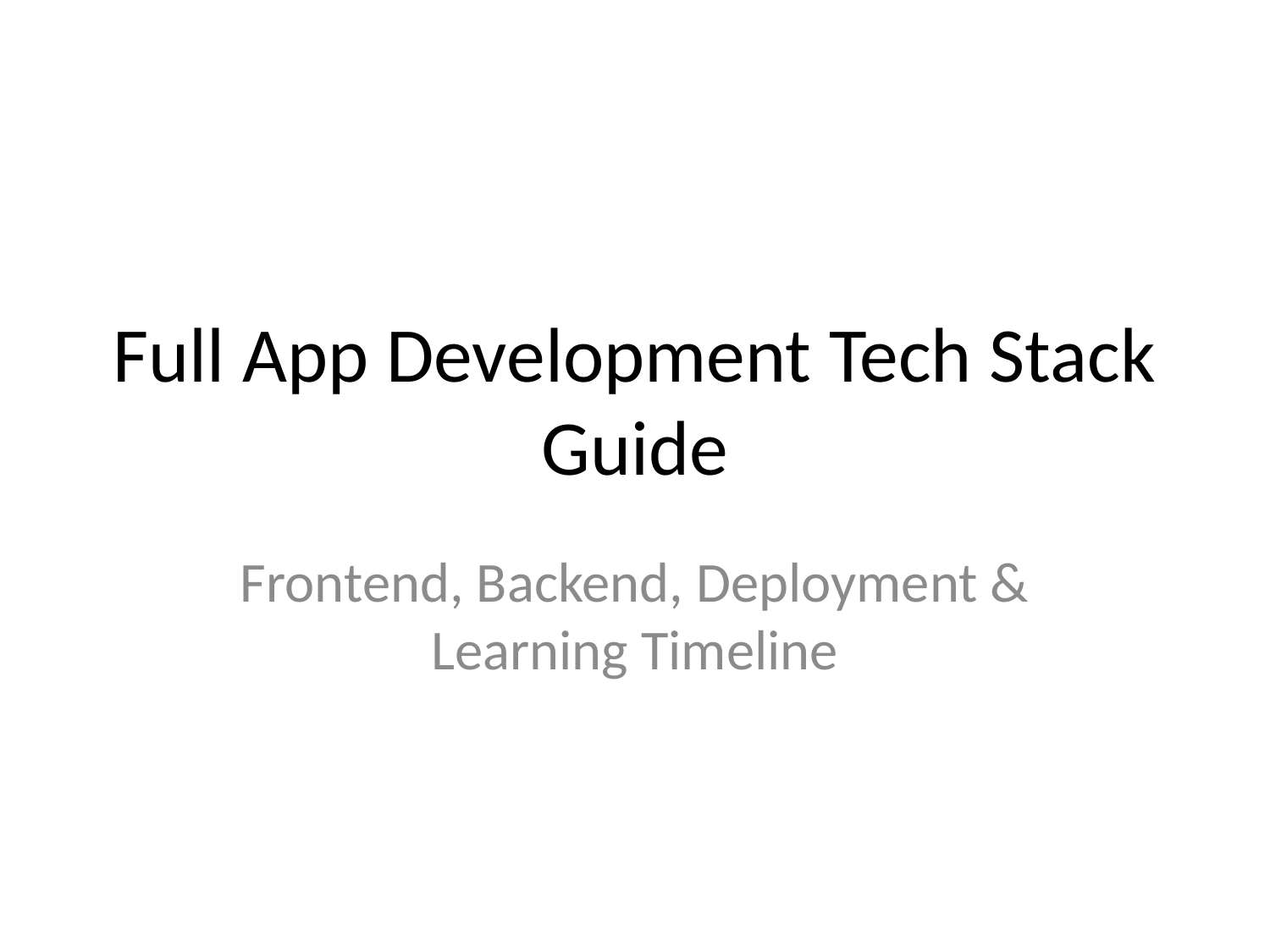

# Full App Development Tech Stack Guide
Frontend, Backend, Deployment & Learning Timeline